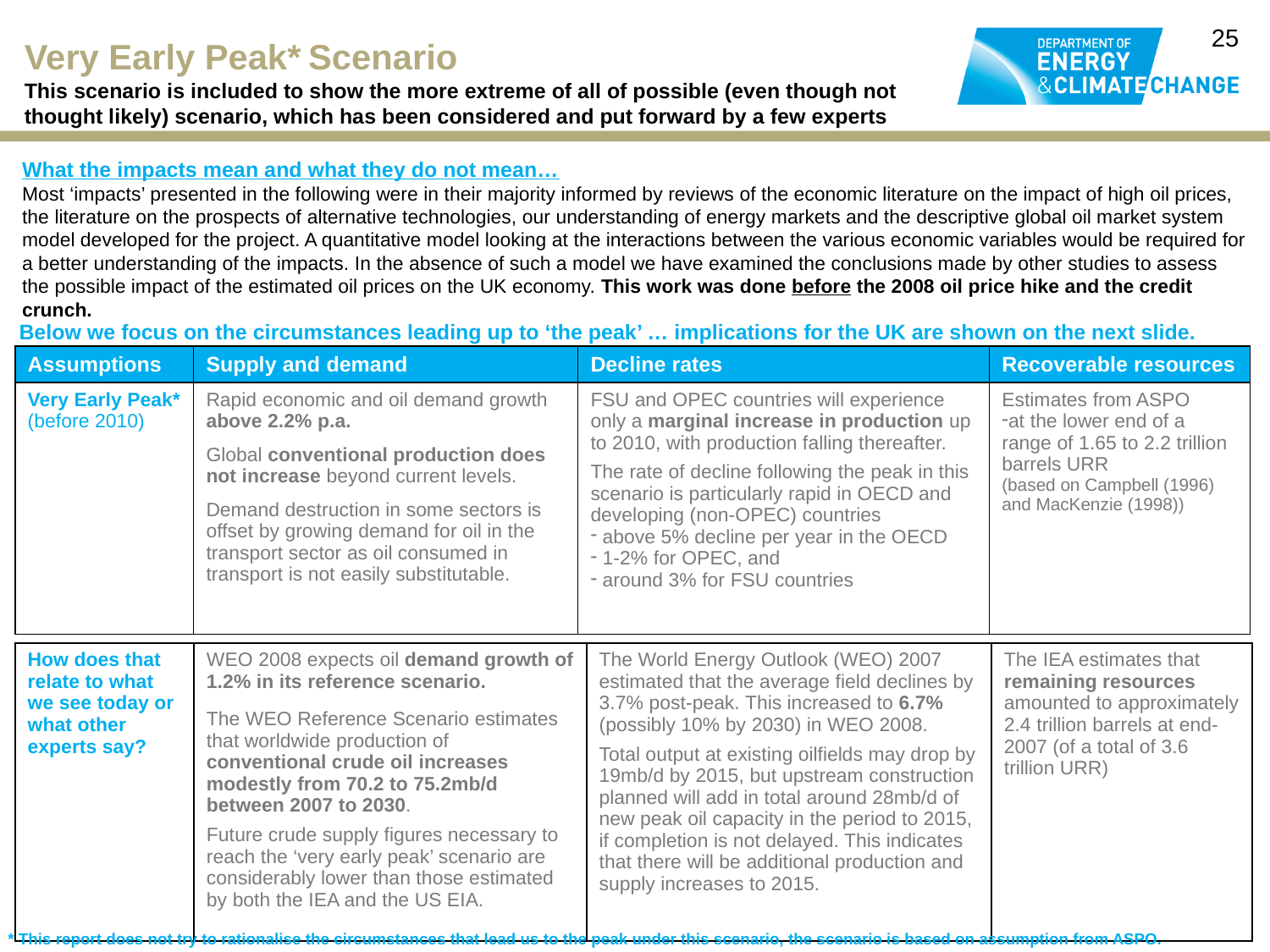

25
Very Early Peak* Scenario
This scenario is included to show the more extreme of all of possible (even though not thought likely) scenario, which has been considered and put forward by a few experts

What the impacts mean and what they do not mean…
Most ‘impacts’ presented in the following were in their majority informed by reviews of the economic literature on the impact of high oil prices, the literature on the prospects of alternative technologies, our understanding of energy markets and the descriptive global oil market system model developed for the project. A quantitative model looking at the interactions between the various economic variables would be required for a better understanding of the impacts. In the absence of such a model we have examined the conclusions made by other studies to assess the possible impact of the estimated oil prices on the UK economy. This work was done before the 2008 oil price hike and the credit crunch.
Below we focus on the circumstances leading up to ‘the peak’ … implications for the UK are shown on the next slide.
| Assumptions | Supply and demand | Decline rates | Recoverable resources |
| --- | --- | --- | --- |
| Very Early Peak\* (before 2010) | Rapid economic and oil demand growth above 2.2% p.a. Global conventional production does not increase beyond current levels. Demand destruction in some sectors is offset by growing demand for oil in the transport sector as oil consumed in transport is not easily substitutable. | FSU and OPEC countries will experience only a marginal increase in production up to 2010, with production falling thereafter. The rate of decline following the peak in this scenario is particularly rapid in OECD and developing (non-OPEC) countries above 5% decline per year in the OECD 1-2% for OPEC, and around 3% for FSU countries | Estimates from ASPO at the lower end of a range of 1.65 to 2.2 trillion barrels URR (based on Campbell (1996) and MacKenzie (1998)) |
| How does that relate to what we see today or what other experts say? | WEO 2008 expects oil demand growth of 1.2% in its reference scenario. The WEO Reference Scenario estimates that worldwide production of conventional crude oil increases modestly from 70.2 to 75.2mb/d between 2007 to 2030. Future crude supply figures necessary to reach the ‘very early peak’ scenario are considerably lower than those estimated by both the IEA and the US EIA. | The World Energy Outlook (WEO) 2007 estimated that the average field declines by 3.7% post-peak. This increased to 6.7% (possibly 10% by 2030) in WEO 2008. Total output at existing oilfields may drop by 19mb/d by 2015, but upstream construction planned will add in total around 28mb/d of new peak oil capacity in the period to 2015, if completion is not delayed. This indicates that there will be additional production and supply increases to 2015. | The IEA estimates that remaining resources amounted to approximately 2.4 trillion barrels at end-2007 (of a total of 3.6 trillion URR) |
| --- | --- | --- | --- |
* This report does not try to rationalise the circumstances that lead us to the peak under this scenario, the scenario is based on assumption from ASPO.